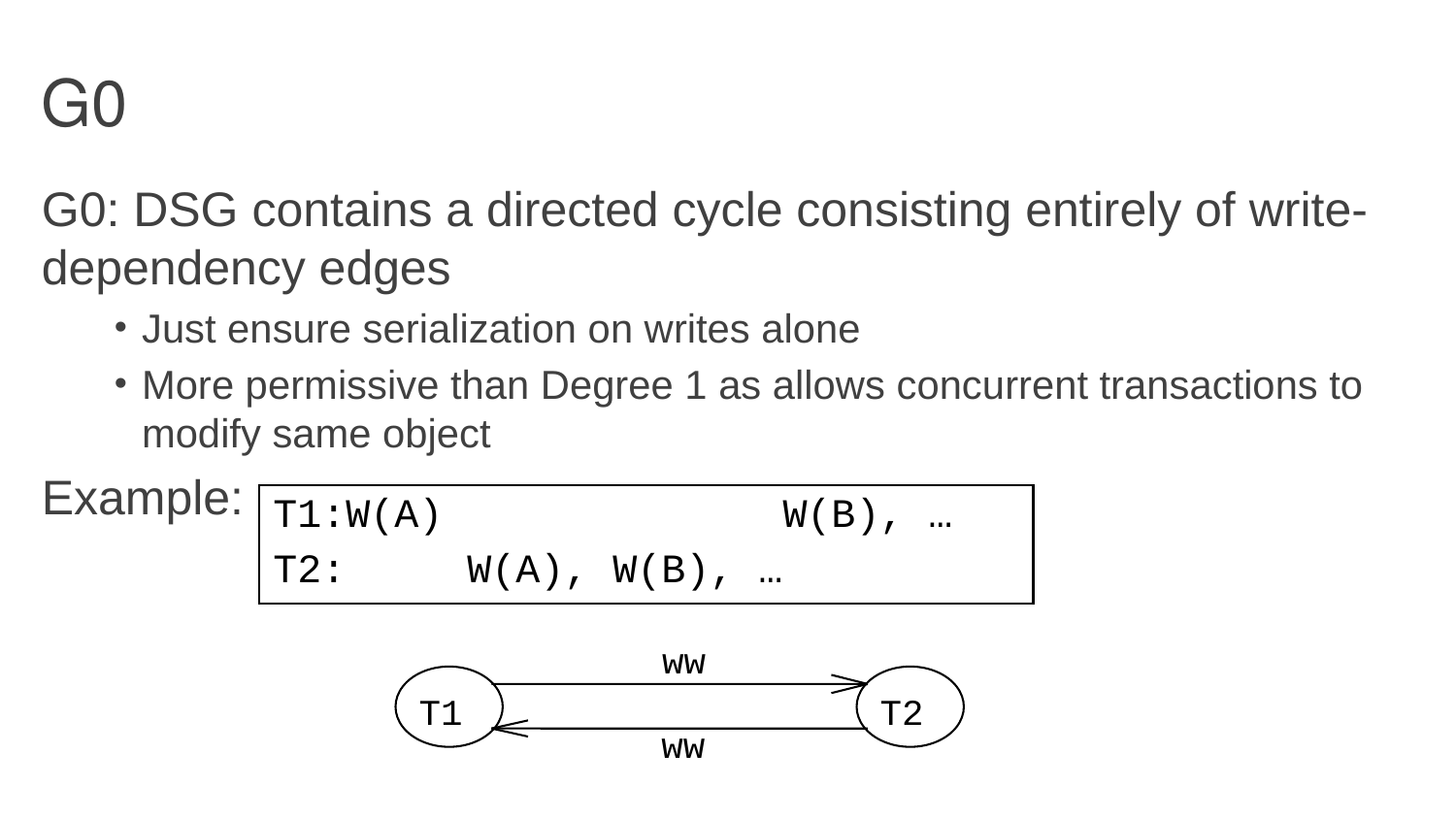

# G0
G0: DSG contains a directed cycle consisting entirely of write-dependency edges
Just ensure serialization on writes alone
More permissive than Degree 1 as allows concurrent transactions to modify same object
Example:
T1:W(A)              W(B), …
T2:     W(A), W(B), …
ww

T1
T2
ww